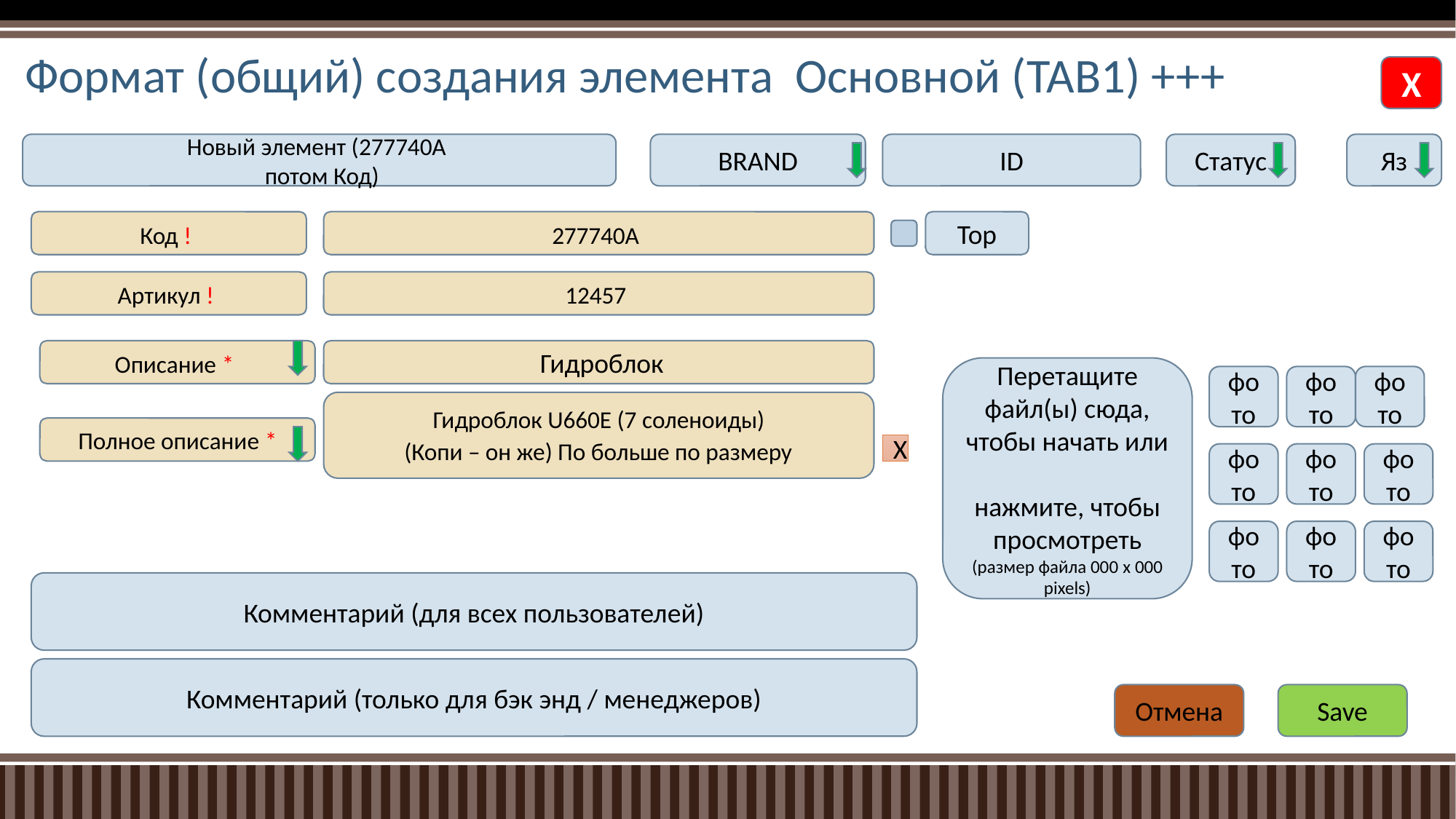

# Формат (общий) создания элемента  Основной (TAB1) +++
Х
Новый элемент (277740A
 потом Код)
BRAND
ID
Статус
Яз

Код !
277740A
Тор

Артикул !
12457
Описание *

 Гидроблок
Перетащите файл(ы) сюда, чтобы начать или
нажмите, чтобы просмотреть
(размер файла 000 x 000 pixels)
фото
фото
фото
Гидроблок U660E (7 соленоиды)
 (Копи – он же) По больше по размеру
Полное описание *

X
фото
фото
фото
фото
фото
фото
Комментарий (для всех пользователей)
Комментарий (только для бэк энд / менеджеров)
Отмена
Save